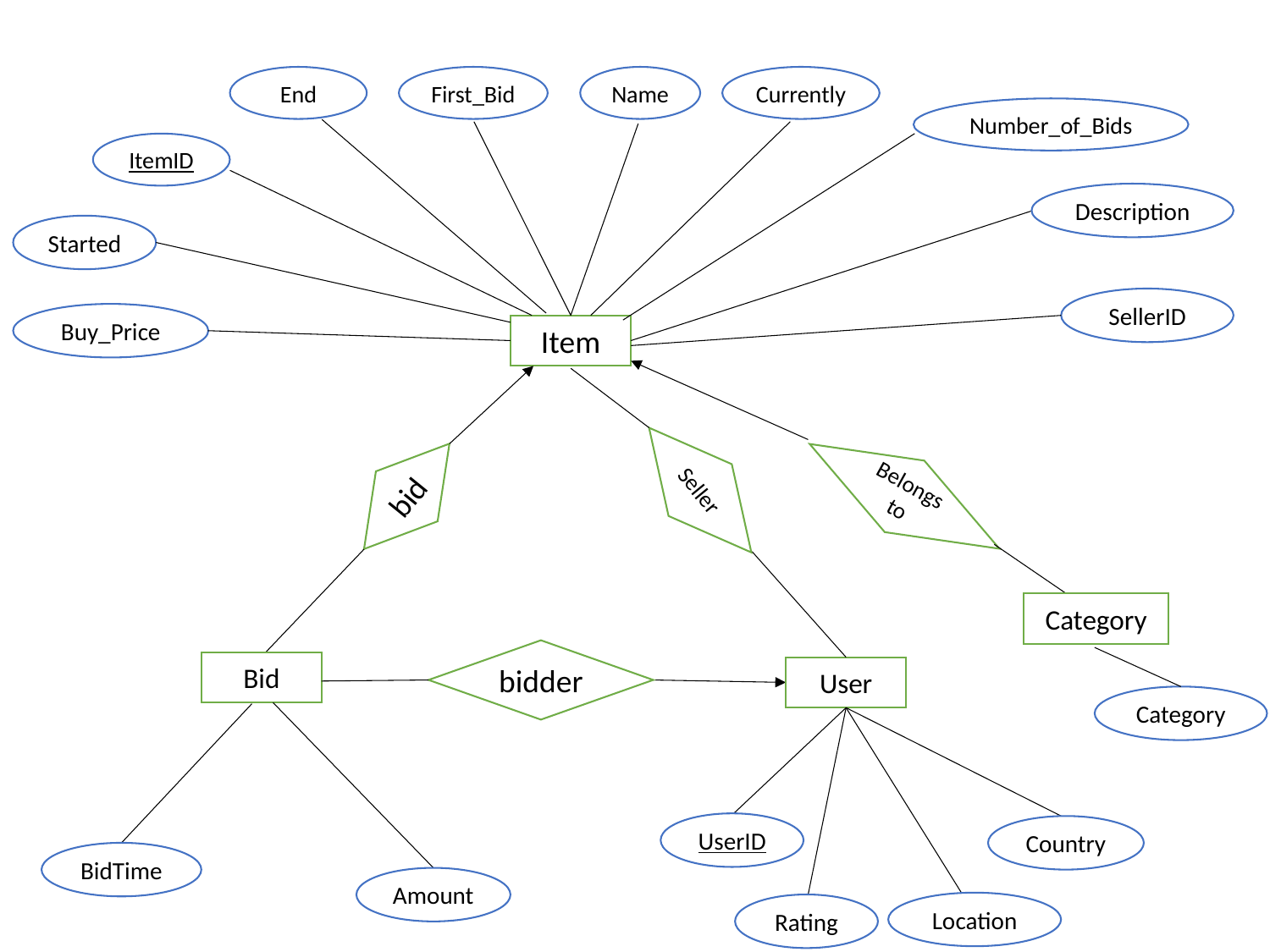

Name
Currently
First_Bid
End
Number_of_Bids
ItemID
Description
Started
SellerID
Buy_Price
Item
Seller
Belongs to
bid
Category
bidder
Bid
User
Category
UserID
Country
BidTime
Amount
Location
Rating